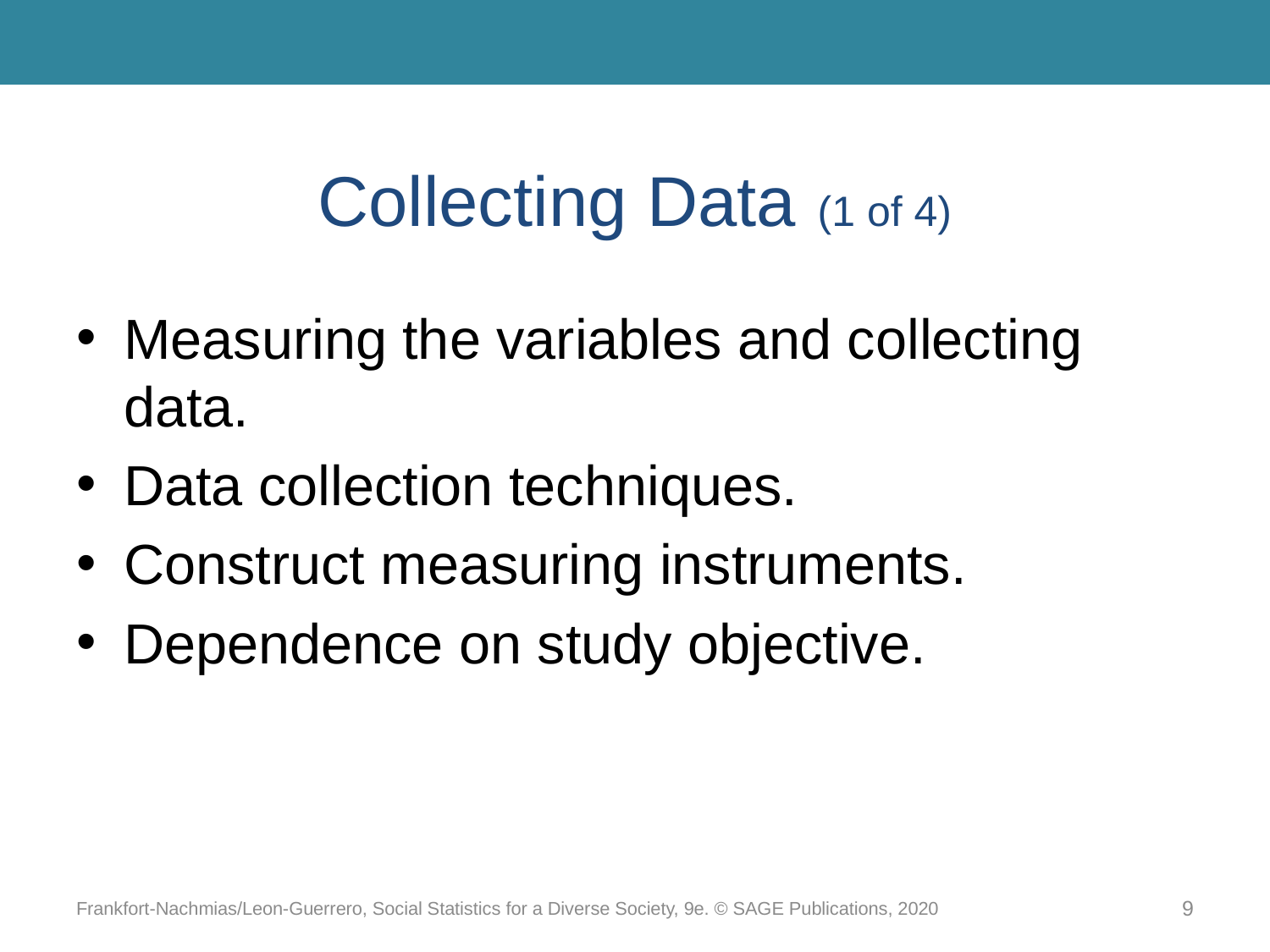

# Collecting Data (1 of 4)
Measuring the variables and collecting data.
Data collection techniques.
Construct measuring instruments.
Dependence on study objective.

Frankfort-Nachmias/Leon-Guerrero, Social Statistics for a Diverse Society, 9e. © SAGE Publications, 2020
9